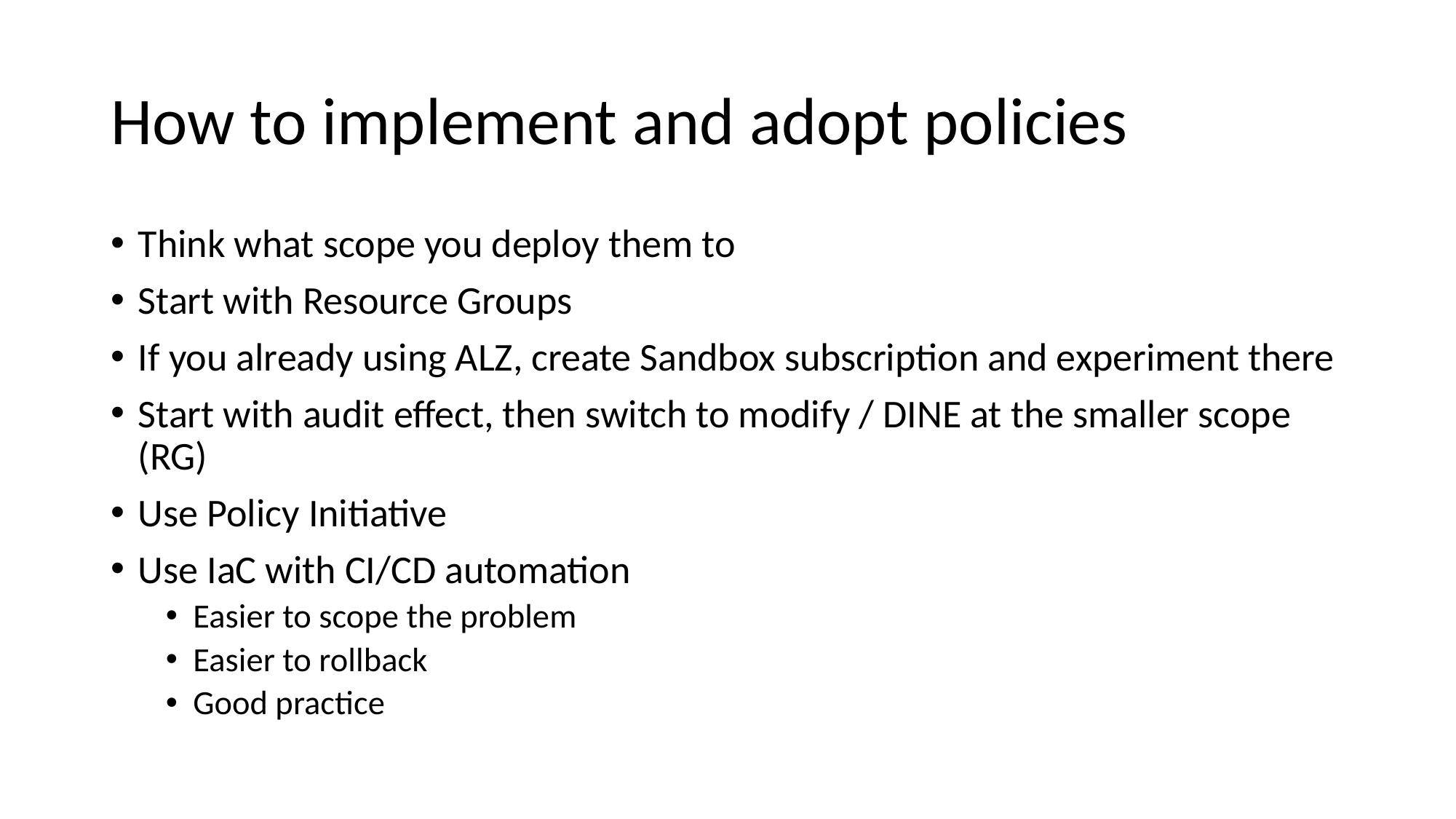

# How to implement and adopt policies
Think what scope you deploy them to
Start with Resource Groups
If you already using ALZ, create Sandbox subscription and experiment there
Start with audit effect, then switch to modify / DINE at the smaller scope (RG)
Use Policy Initiative
Use IaC with CI/CD automation
Easier to scope the problem
Easier to rollback
Good practice